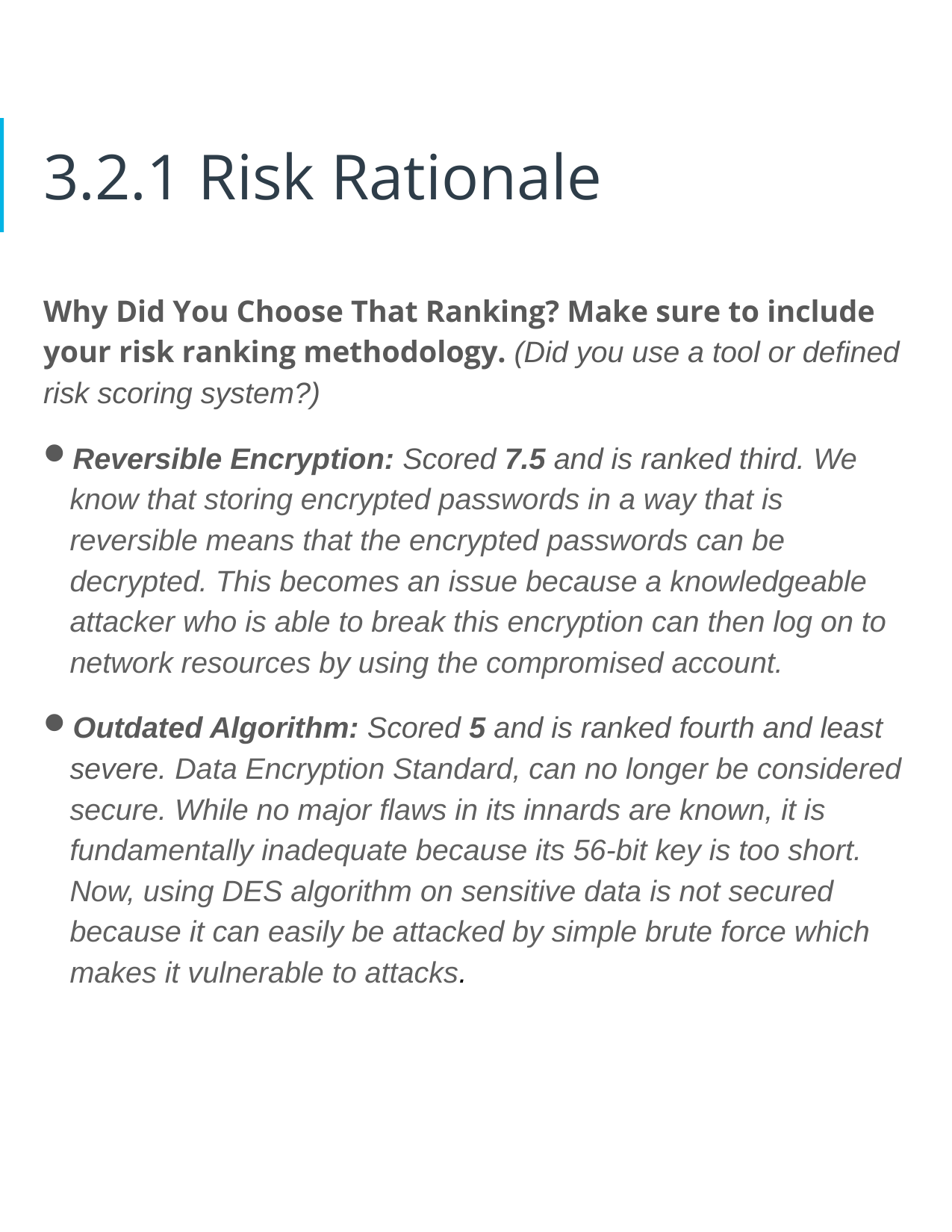

3.2.1 Risk Rationale
Why Did You Choose That Ranking? Make sure to include your risk ranking methodology. (Did you use a tool or defined risk scoring system?)
Reversible Encryption: Scored 7.5 and is ranked third. We know that storing encrypted passwords in a way that is reversible means that the encrypted passwords can be decrypted. This becomes an issue because a knowledgeable attacker who is able to break this encryption can then log on to network resources by using the compromised account.
Outdated Algorithm: Scored 5 and is ranked fourth and least severe. Data Encryption Standard, can no longer be considered secure. While no major flaws in its innards are known, it is fundamentally inadequate because its 56-bit key is too short. Now, using DES algorithm on sensitive data is not secured because it can easily be attacked by simple brute force which makes it vulnerable to attacks.